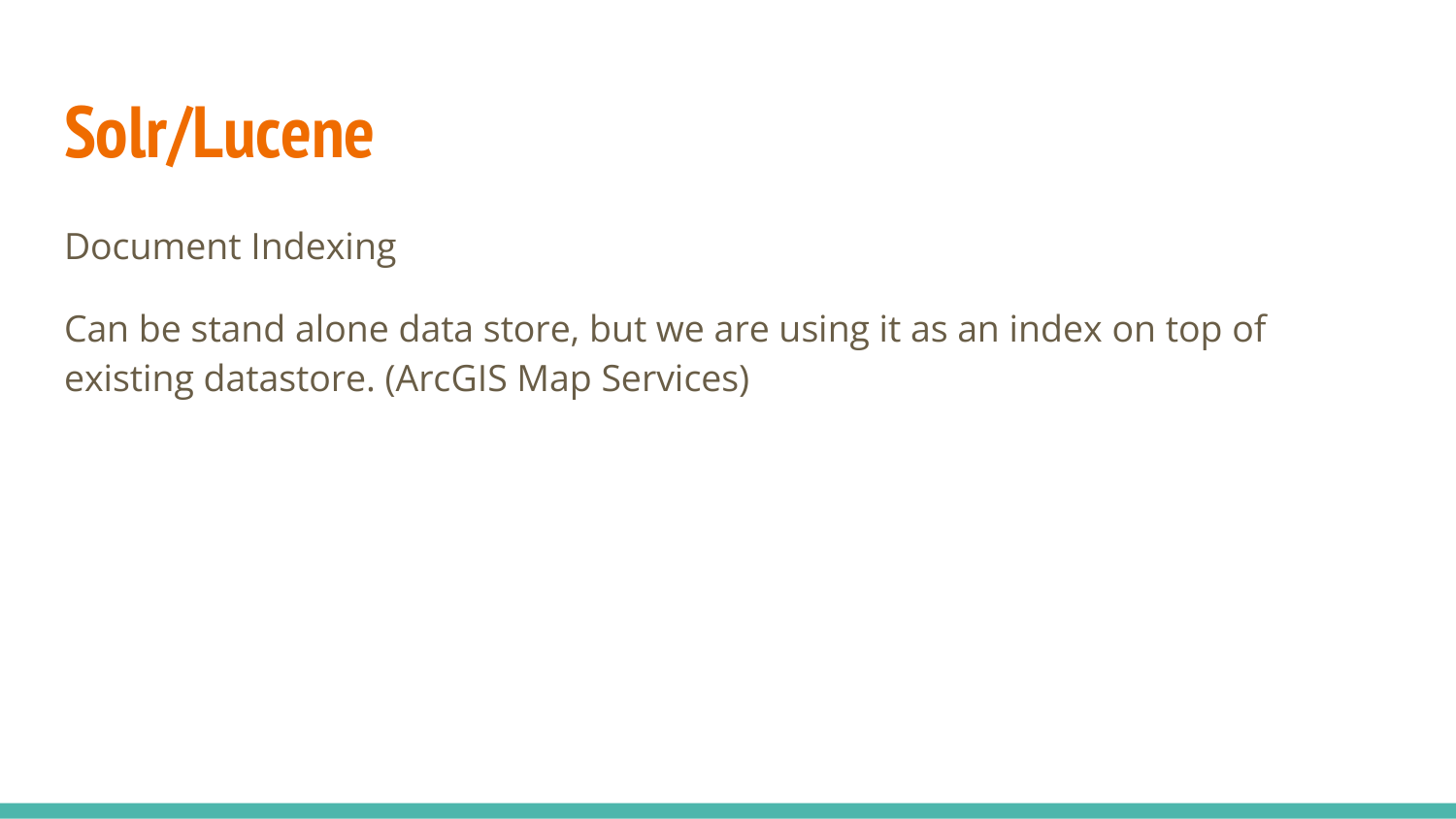

# Solr/Lucene
Document Indexing
Can be stand alone data store, but we are using it as an index on top of existing datastore. (ArcGIS Map Services)